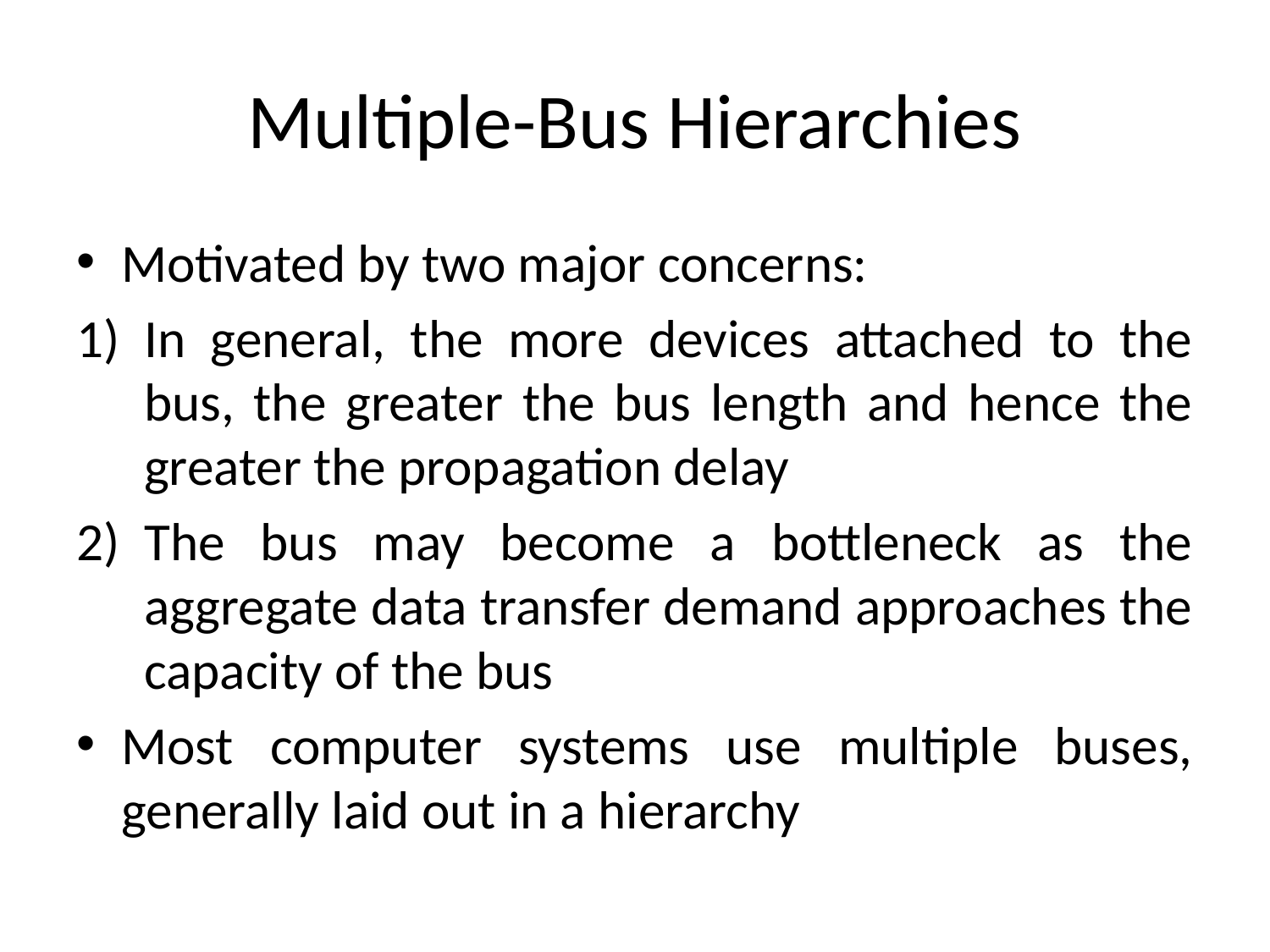

# Multiple-Bus Hierarchies
Motivated by two major concerns:
In general, the more devices attached to the bus, the greater the bus length and hence the greater the propagation delay
The bus may become a bottleneck as the aggregate data transfer demand approaches the capacity of the bus
Most computer systems use multiple buses, generally laid out in a hierarchy